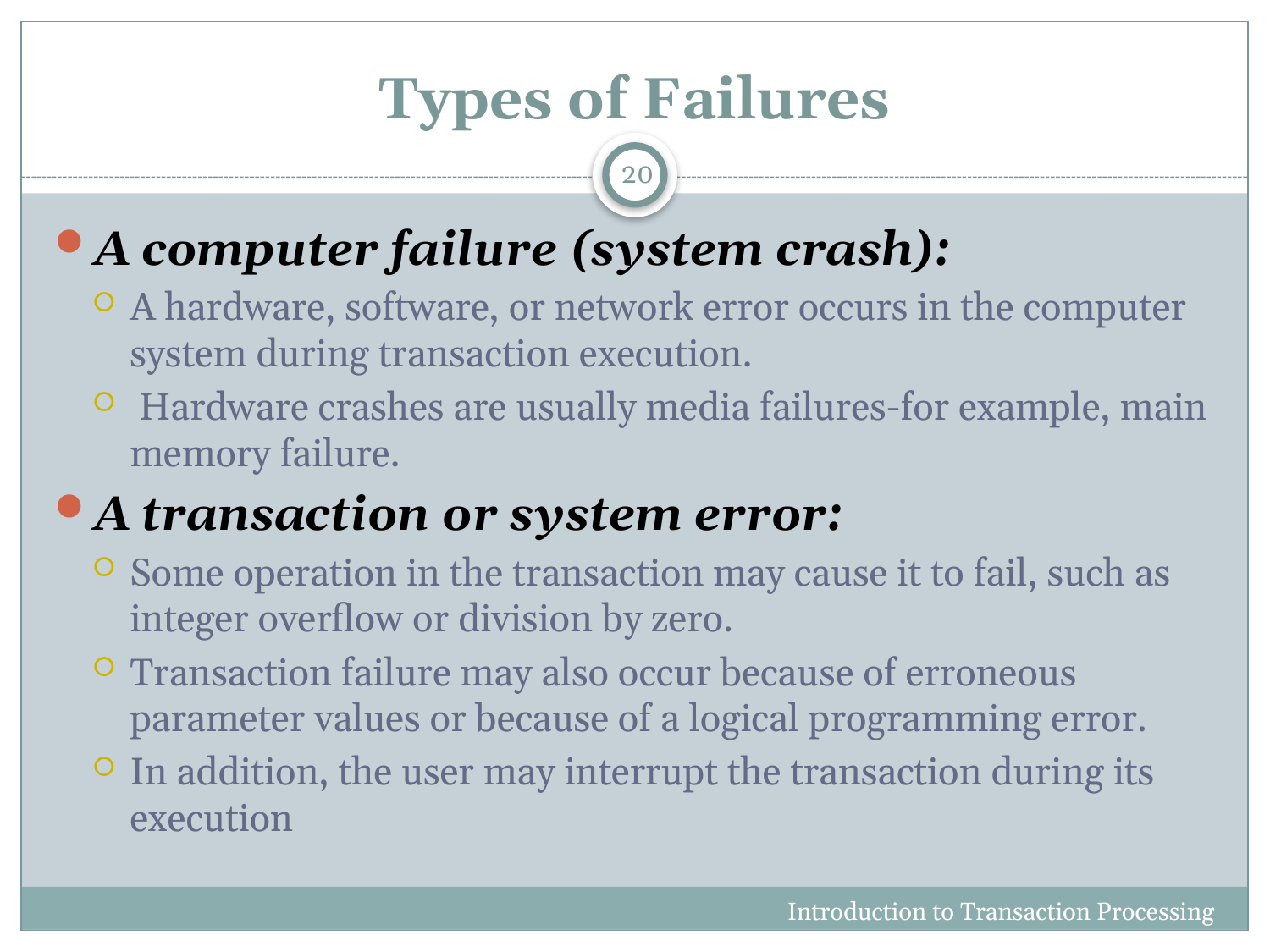

# Types of Failures
20
A computer failure (system crash):
A hardware, software, or network error occurs in the computer system during transaction execution.
 Hardware crashes are usually media failures-for example, main memory failure.
A transaction or system error:
Some operation in the transaction may cause it to fail, such as integer overflow or division by zero.
Transaction failure may also occur because of erroneous parameter values or because of a logical programming error.
In addition, the user may interrupt the transaction during its execution
Introduction to Transaction Processing